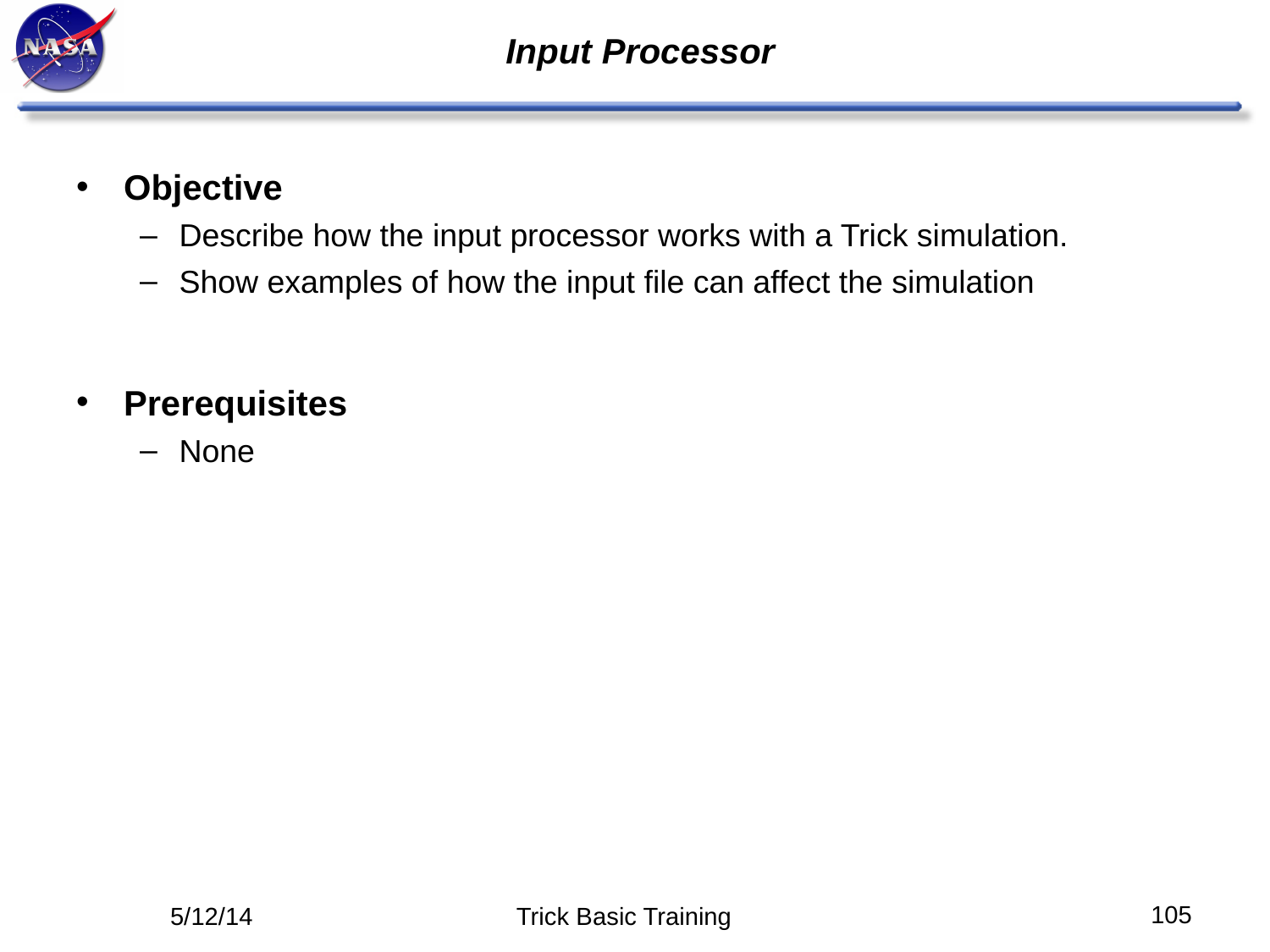

# Input Processor
Objective
Describe how the input processor works with a Trick simulation.
Show examples of how the input file can affect the simulation

Prerequisites
None

105
5/12/14
Trick Basic Training